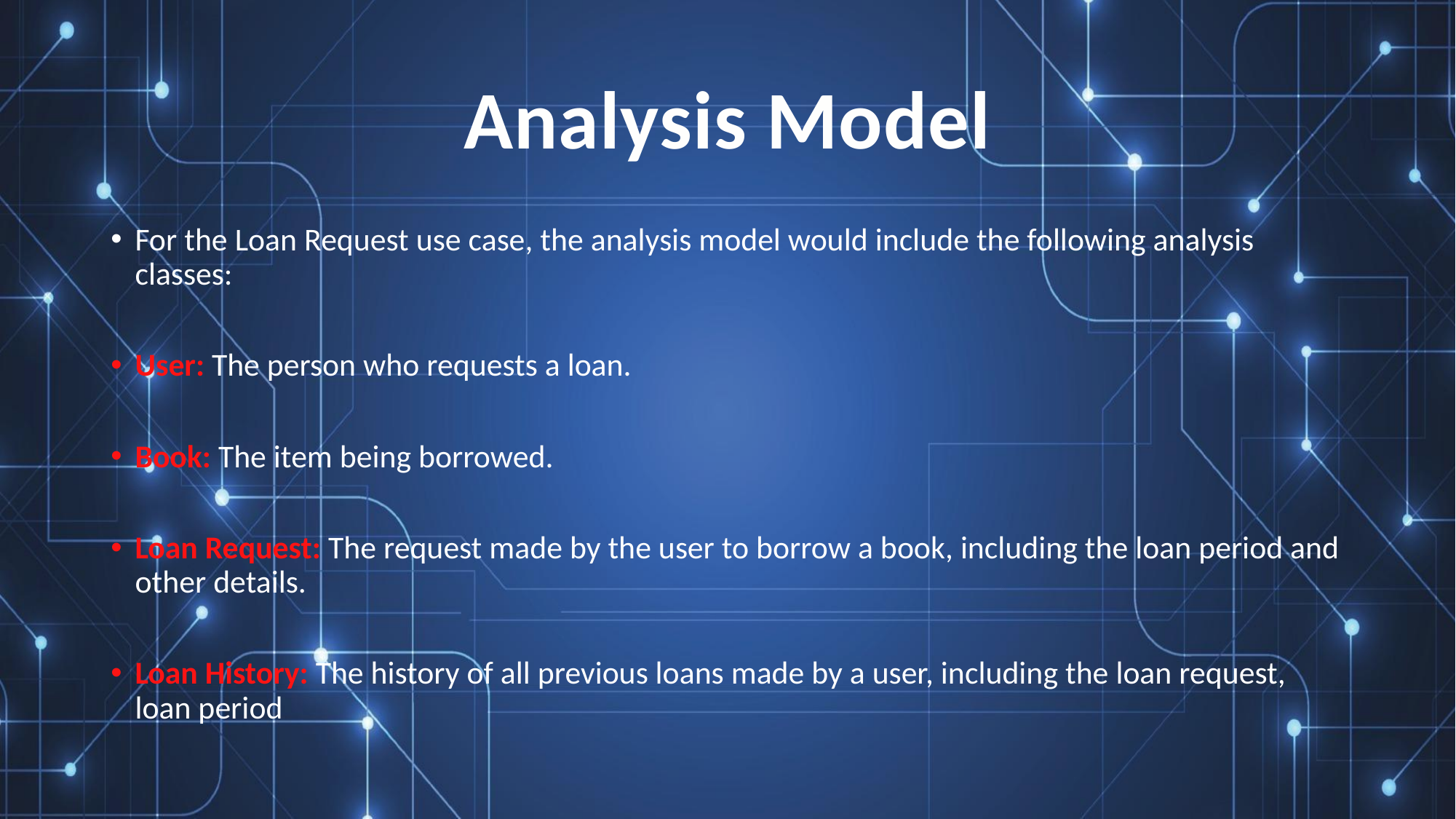

# Analysis Model
For the Loan Request use case, the analysis model would include the following analysis classes:

User: The person who requests a loan.

Book: The item being borrowed.

Loan Request: The request made by the user to borrow a book, including the loan period and other details.

Loan History: The history of all previous loans made by a user, including the loan request, loan period